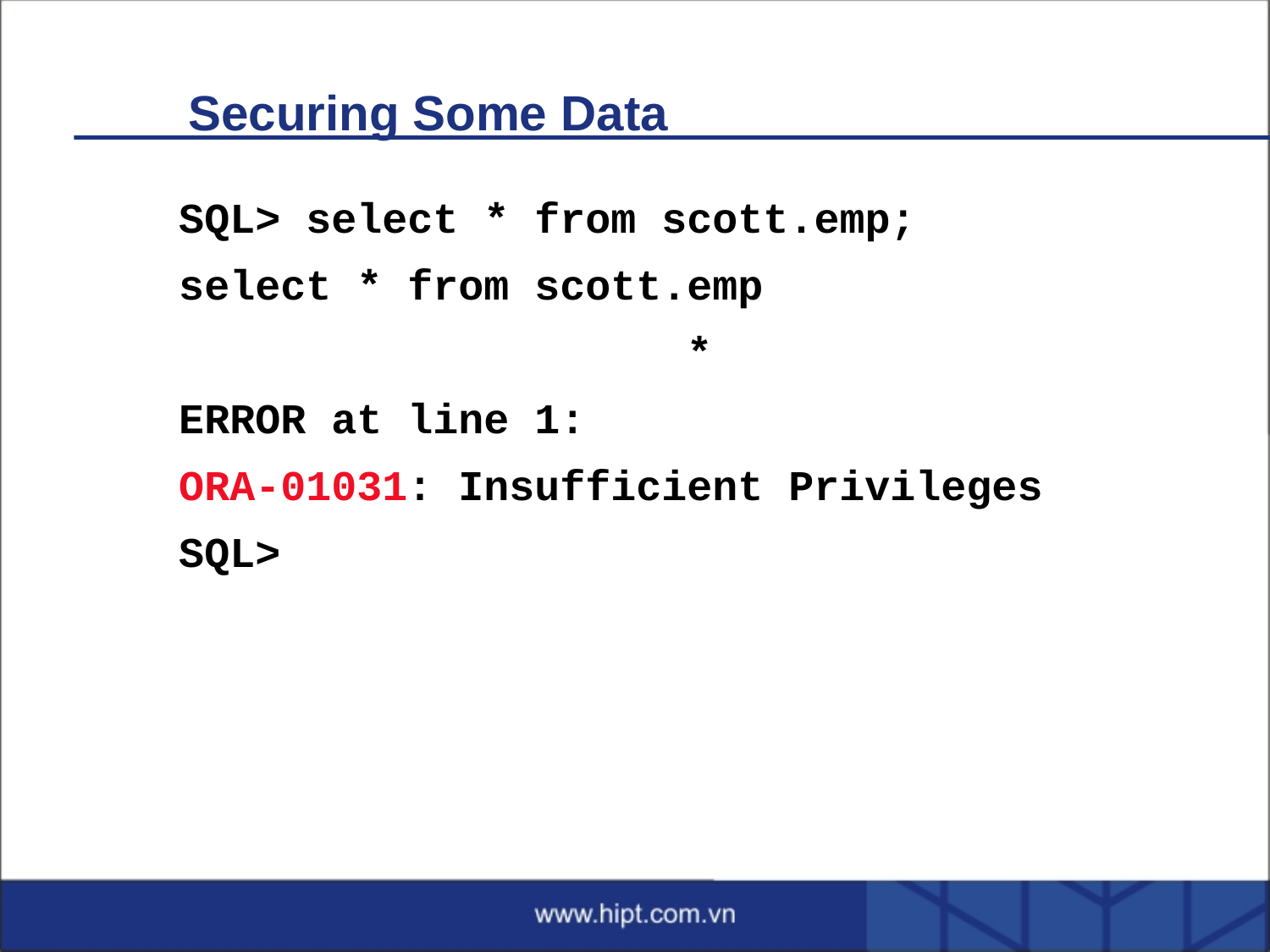

# Securing Some Data
SQL> select * from scott.emp;
select * from scott.emp
                    *
ERROR at line 1:
ORA-01031: Insufficient Privileges
SQL>